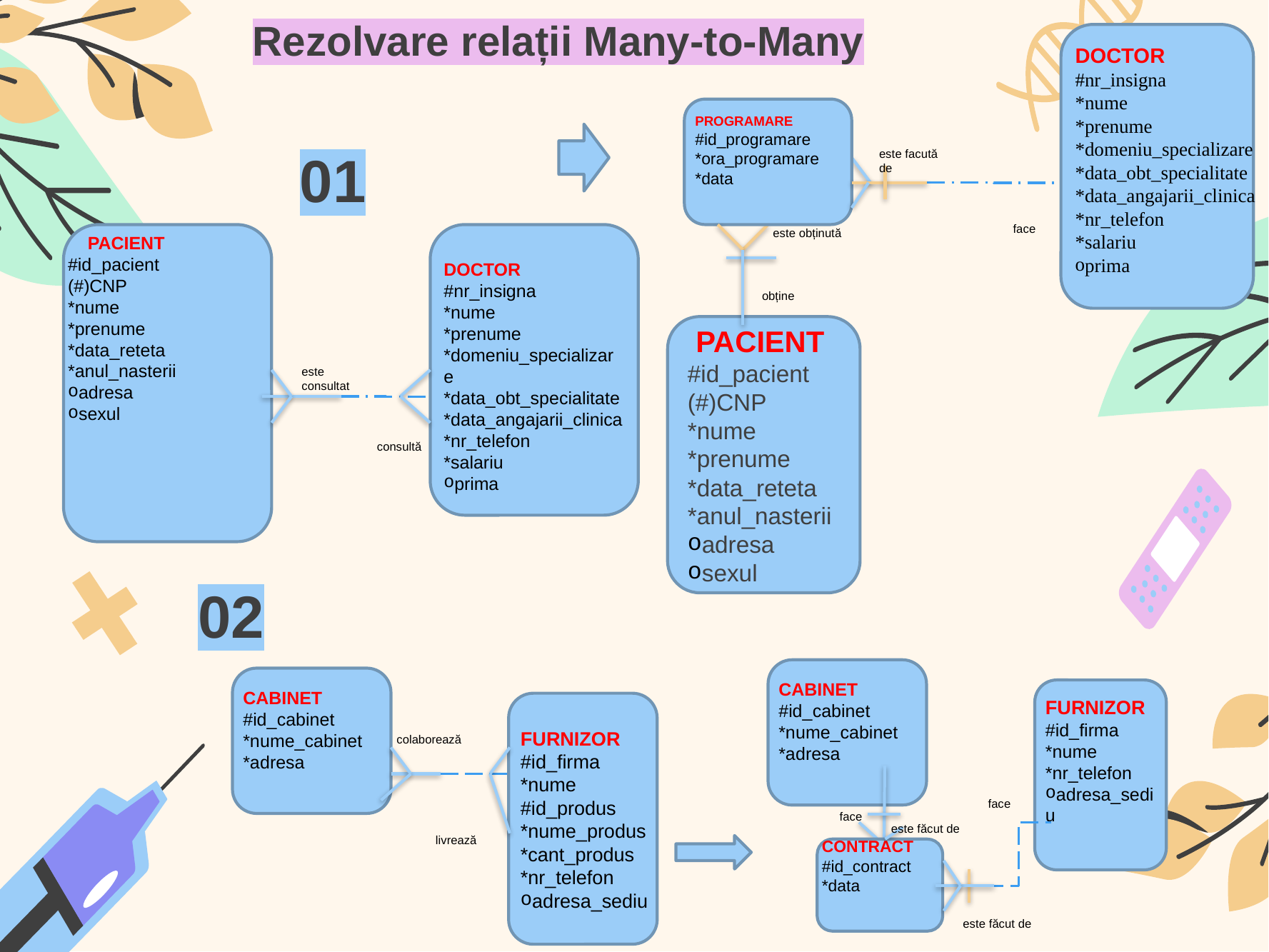

Rezolvare relații Many-to-Many

DOCTOR
#nr_insigna
*nume
*prenume
*domeniu_specializare
*data_obt_specialitate
*data_angajarii_clinica
*nr_telefon
*salariu
prima

PROGRAMARE
#id_programare
*ora_programare
*data
# 01

este facută de
face
este obținută

    PACIENT
#id_pacient
(#)CNP
*nume
*prenume
*data_reteta
*anul_nasterii
adresa
sexul

DOCTOR
#nr_insigna
*nume
*prenume
*domeniu_specializare
*data_obt_specialitate
*data_angajarii_clinica
*nr_telefon
*salariu
prima

obține

 PACIENT
#id_pacient
(#)CNP
*nume
*prenume
*data_reteta
*anul_nasterii
adresa
sexul
este consultat
consultă
02

CABINET
#id_cabinet
*nume_cabinet
*adresa

CABINET
#id_cabinet
*nume_cabinet
*adresa

FURNIZOR
#id_firma
*nume
*nr_telefon
adresa_sediu

FURNIZOR
#id_firma
*nume
#id_produs
*nume_produs
*cant_produs
*nr_telefon
adresa_sediu

colaborează
face
face
este făcut de
livrează
CONTRACT
#id_contract
*data

este făcut de